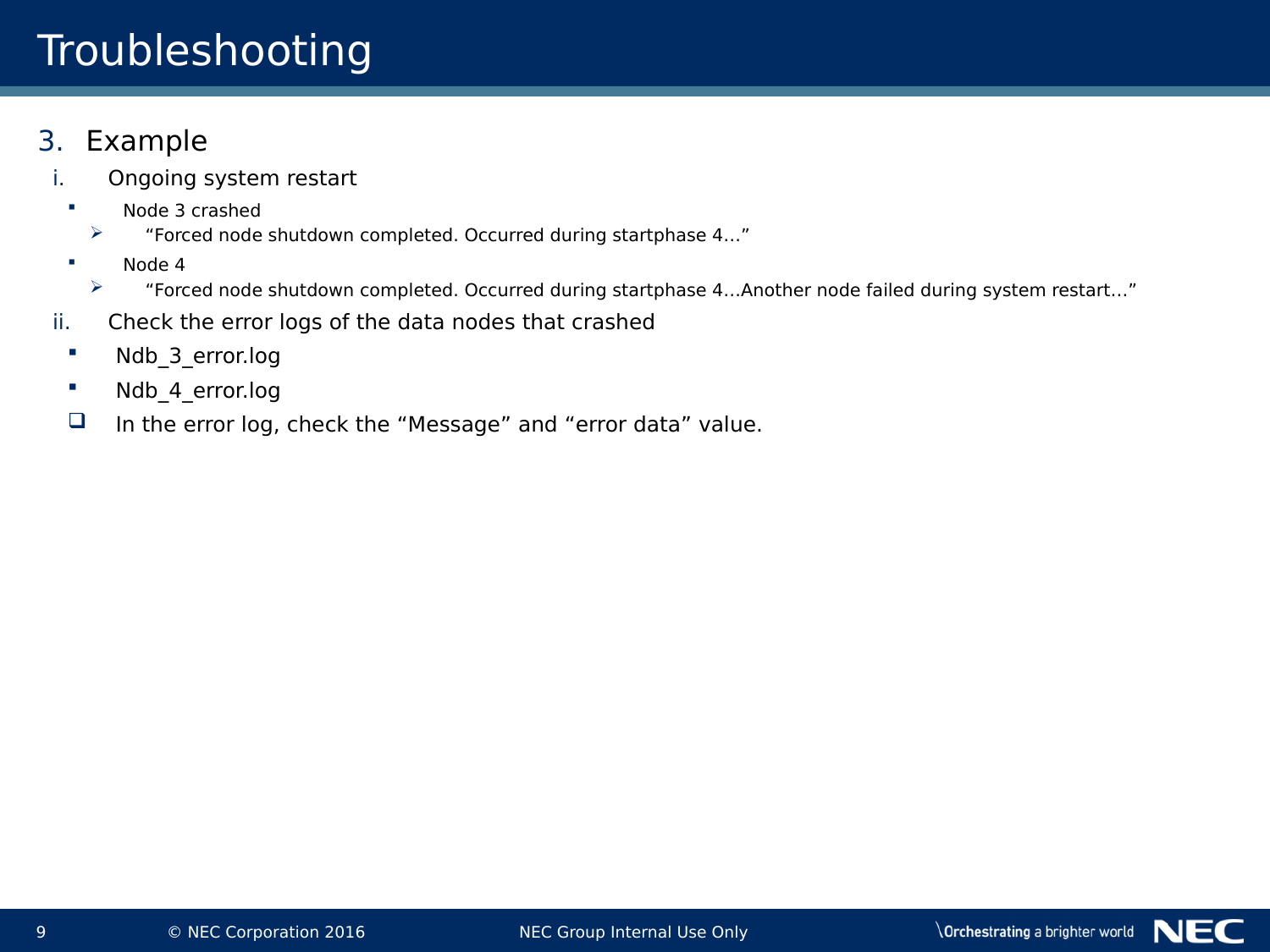

# Troubleshooting
Example
Ongoing system restart
Node 3 crashed
“Forced node shutdown completed. Occurred during startphase 4…”
Node 4
“Forced node shutdown completed. Occurred during startphase 4…Another node failed during system restart…”
Check the error logs of the data nodes that crashed
Ndb_3_error.log
Ndb_4_error.log
In the error log, check the “Message” and “error data” value.